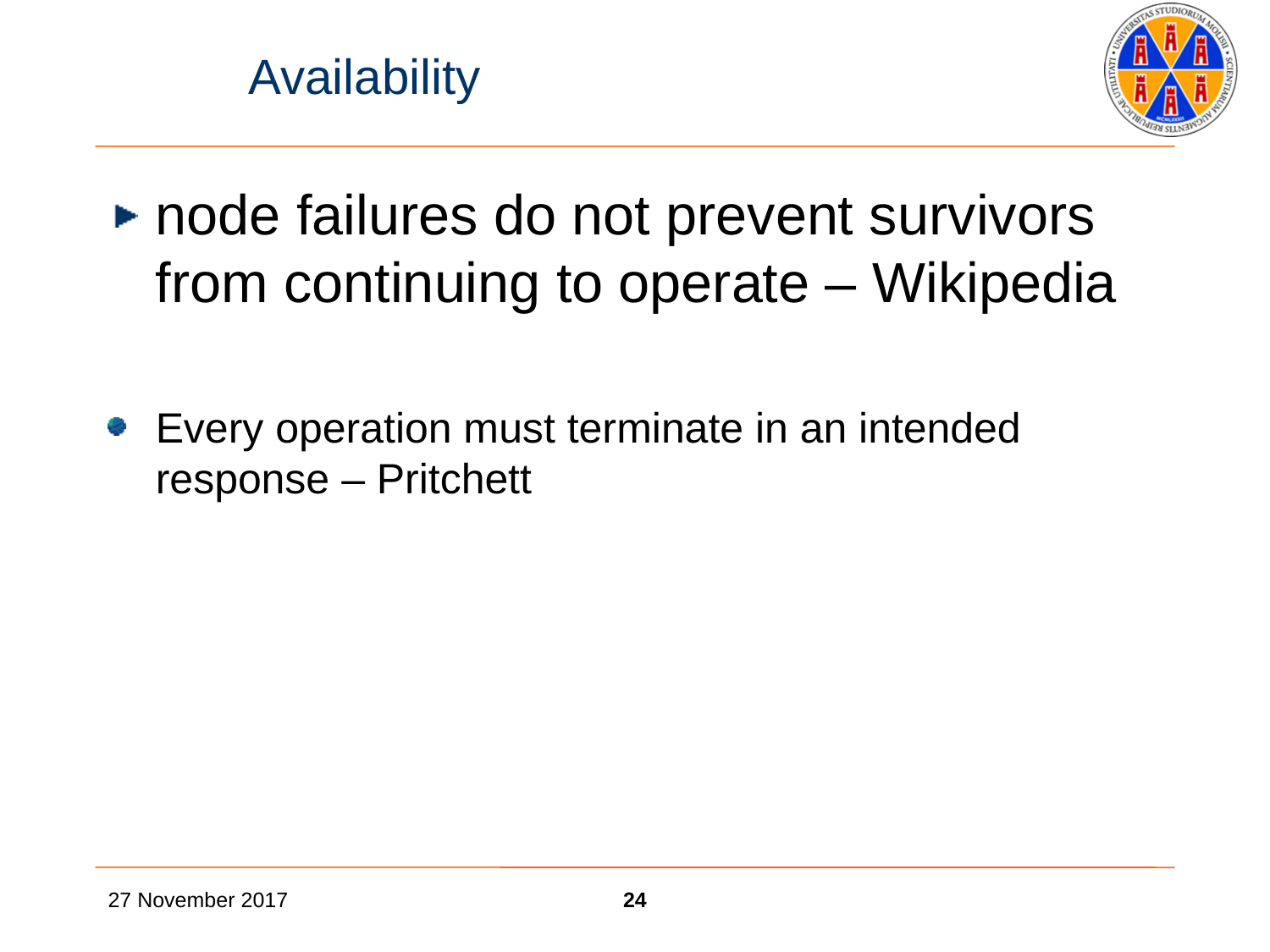

# Availability
node failures do not prevent survivors from continuing to operate – Wikipedia

Every operation must terminate in an intended response – Pritchett
27 November 2017
24